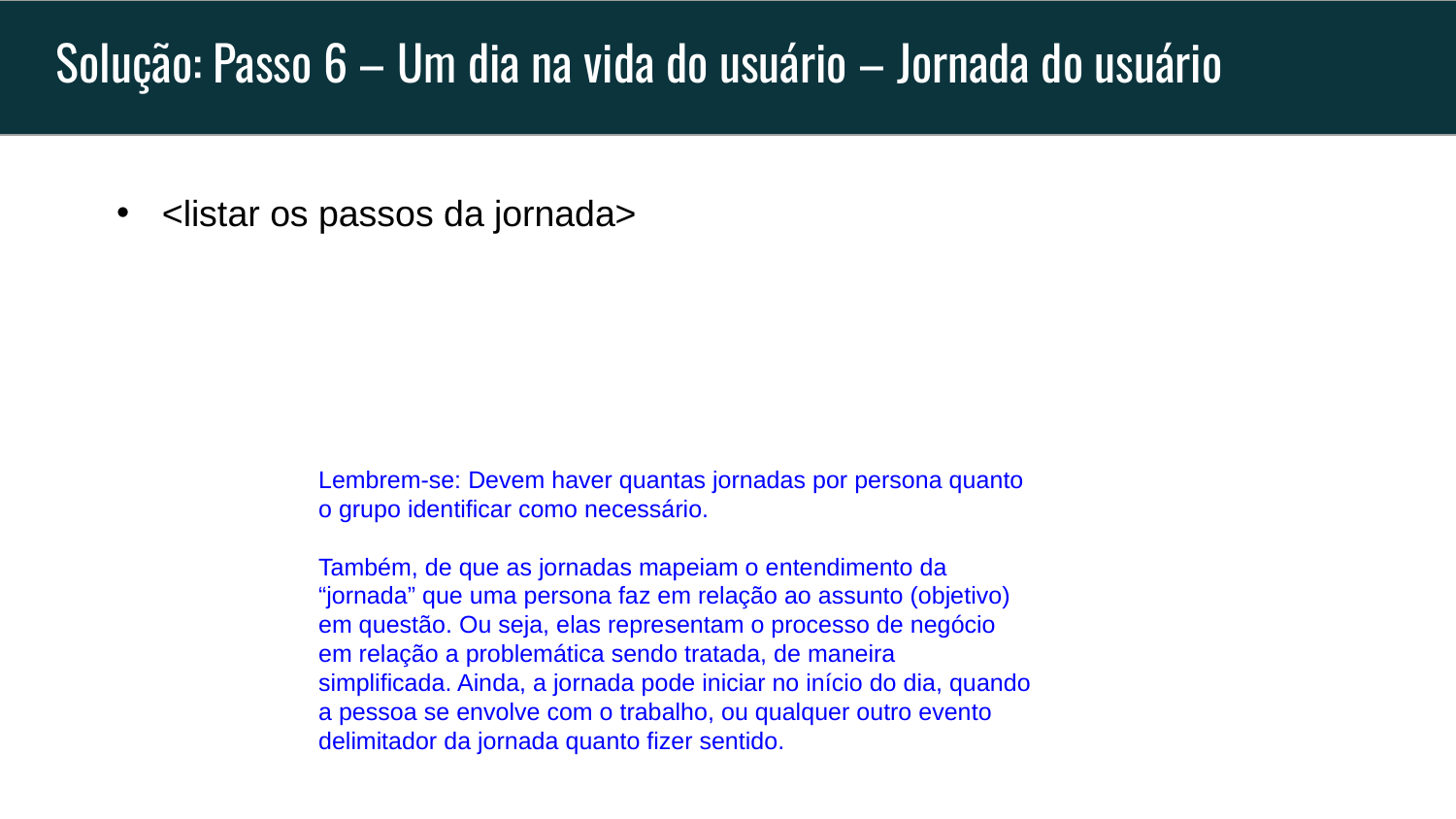

# Solução: Passo 6 – Um dia na vida do usuário – Jornada do usuário
<listar os passos da jornada>

Lembrem-se: Devem haver quantas jornadas por persona quanto o grupo identificar como necessário.

Também, de que as jornadas mapeiam o entendimento da “jornada” que uma persona faz em relação ao assunto (objetivo) em questão. Ou seja, elas representam o processo de negócio em relação a problemática sendo tratada, de maneira simplificada. Ainda, a jornada pode iniciar no início do dia, quando a pessoa se envolve com o trabalho, ou qualquer outro evento delimitador da jornada quanto fizer sentido.